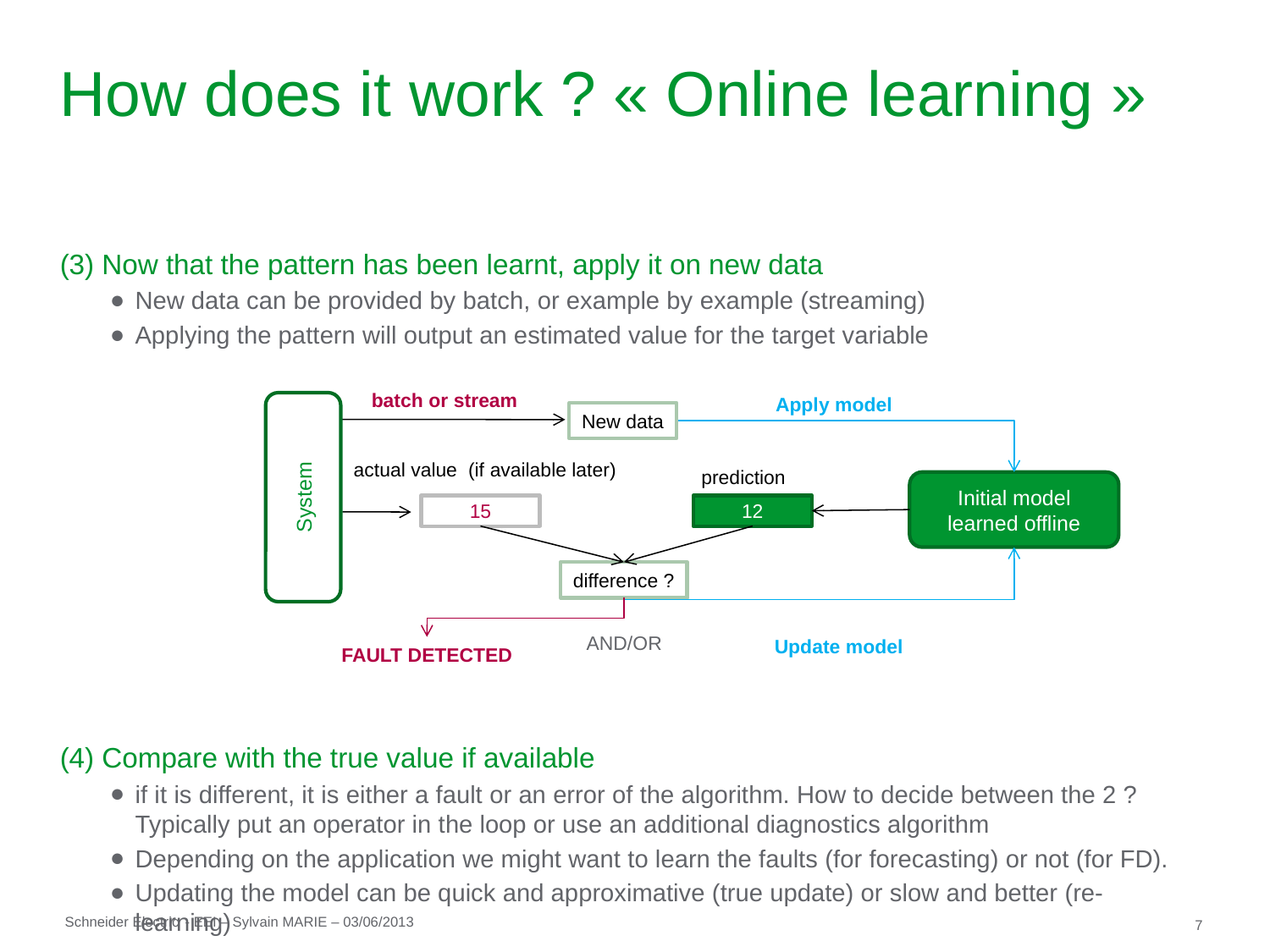

# How does it work ? « Online learning »
(3) Now that the pattern has been learnt, apply it on new data
New data can be provided by batch, or example by example (streaming)
Applying the pattern will output an estimated value for the target variable

(4) Compare with the true value if available
if it is different, it is either a fault or an error of the algorithm. How to decide between the 2 ? Typically put an operator in the loop or use an additional diagnostics algorithm
Depending on the application we might want to learn the faults (for forecasting) or not (for FD).
Updating the model can be quick and approximative (true update) or slow and better (re-learning)
batch or stream
Apply model
New data
actual value  (if available later)
prediction
System
Initial model learned offline
15
12
difference ?
AND/OR
Update model
FAULT DETECTED